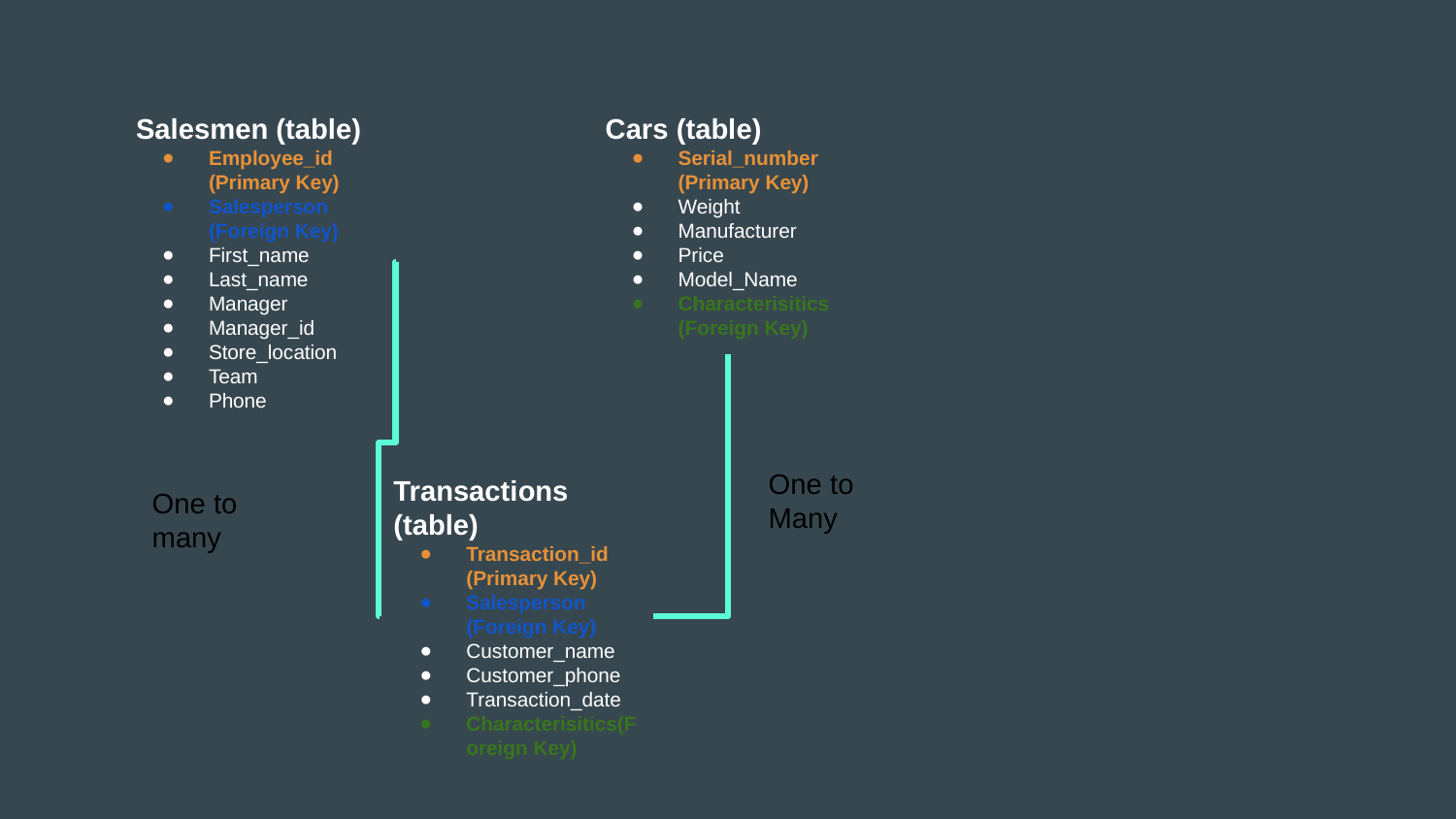

Salesmen (table)
Employee_id (Primary Key)
Salesperson (Foreign Key)
First_name
Last_name
Manager
Manager_id
Store_location
Team
Phone
Cars (table)
Serial_number (Primary Key)
Weight
Manufacturer
Price
Model_Name
Characterisitics (Foreign Key)
Transactions (table)
Transaction_id (Primary Key)
Salesperson (Foreign Key)
Customer_name
Customer_phone
Transaction_date
Characterisitics(Foreign Key)
One to Many
One to many